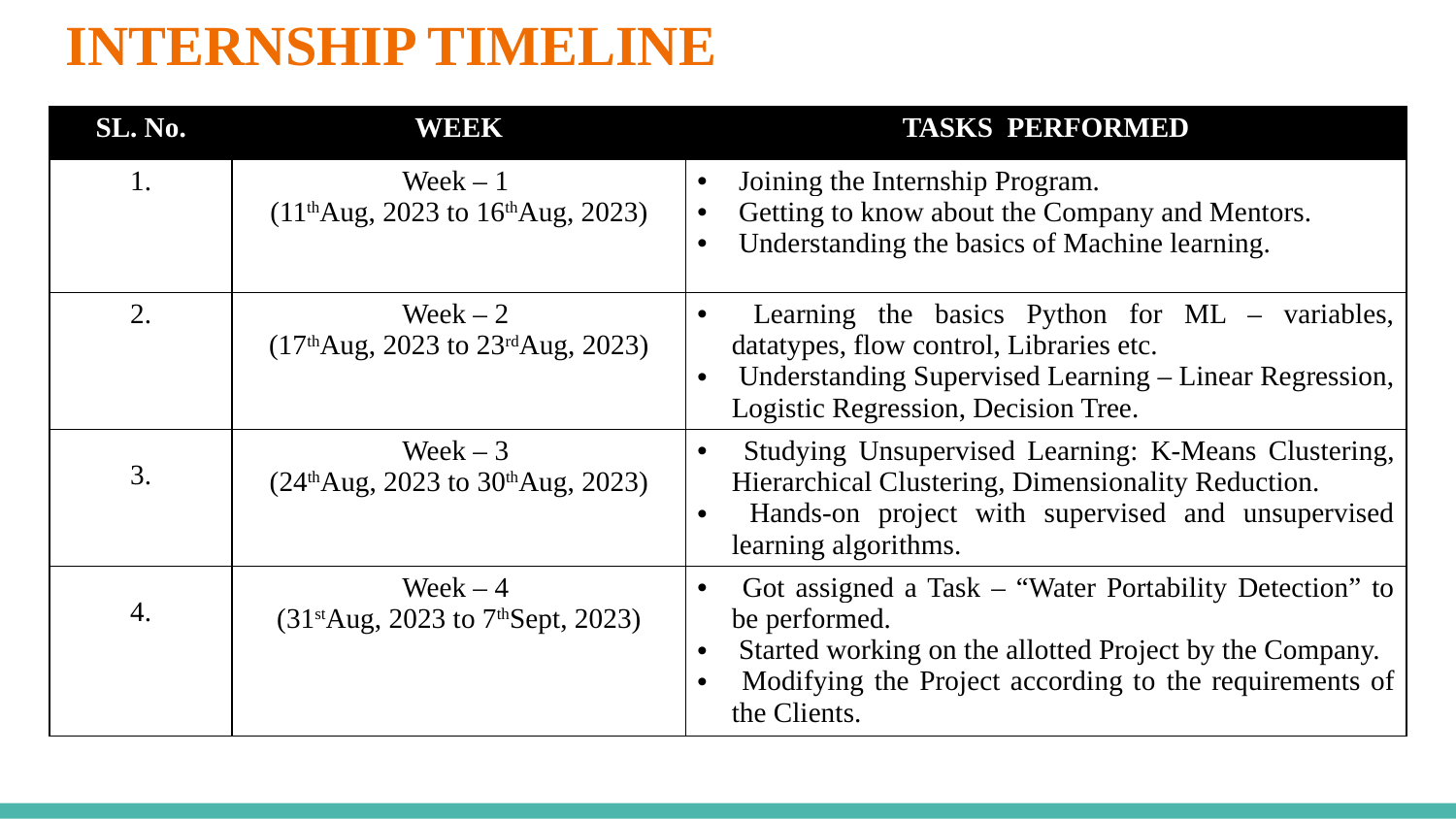

# INTERNSHIP TIMELINE
| SL. No. | WEEK | TASKS  PERFORMED |
| --- | --- | --- |
| 1. | Week – 1  (11thAug, 2023 to 16thAug, 2023) | Joining the Internship Program. Getting to know about the Company and Mentors. Understanding the basics of Machine learning. |
| 2. | Week – 2  (17thAug, 2023 to 23rdAug, 2023) | Learning the basics Python for ML – variables, datatypes, flow control, Libraries etc.  Understanding Supervised Learning – Linear Regression, Logistic Regression, Decision Tree. |
| 3. | Week – 3  (24thAug, 2023 to 30thAug, 2023) | Studying Unsupervised Learning: K-Means Clustering, Hierarchical Clustering, Dimensionality Reduction. Hands-on project with supervised and unsupervised learning algorithms. |
| 4. | Week – 4  (31stAug, 2023 to 7thSept, 2023) | Got assigned a Task – “Water Portability Detection” to be performed.  Started working on the allotted Project by the Company. Modifying the Project according to the requirements of the Clients. |